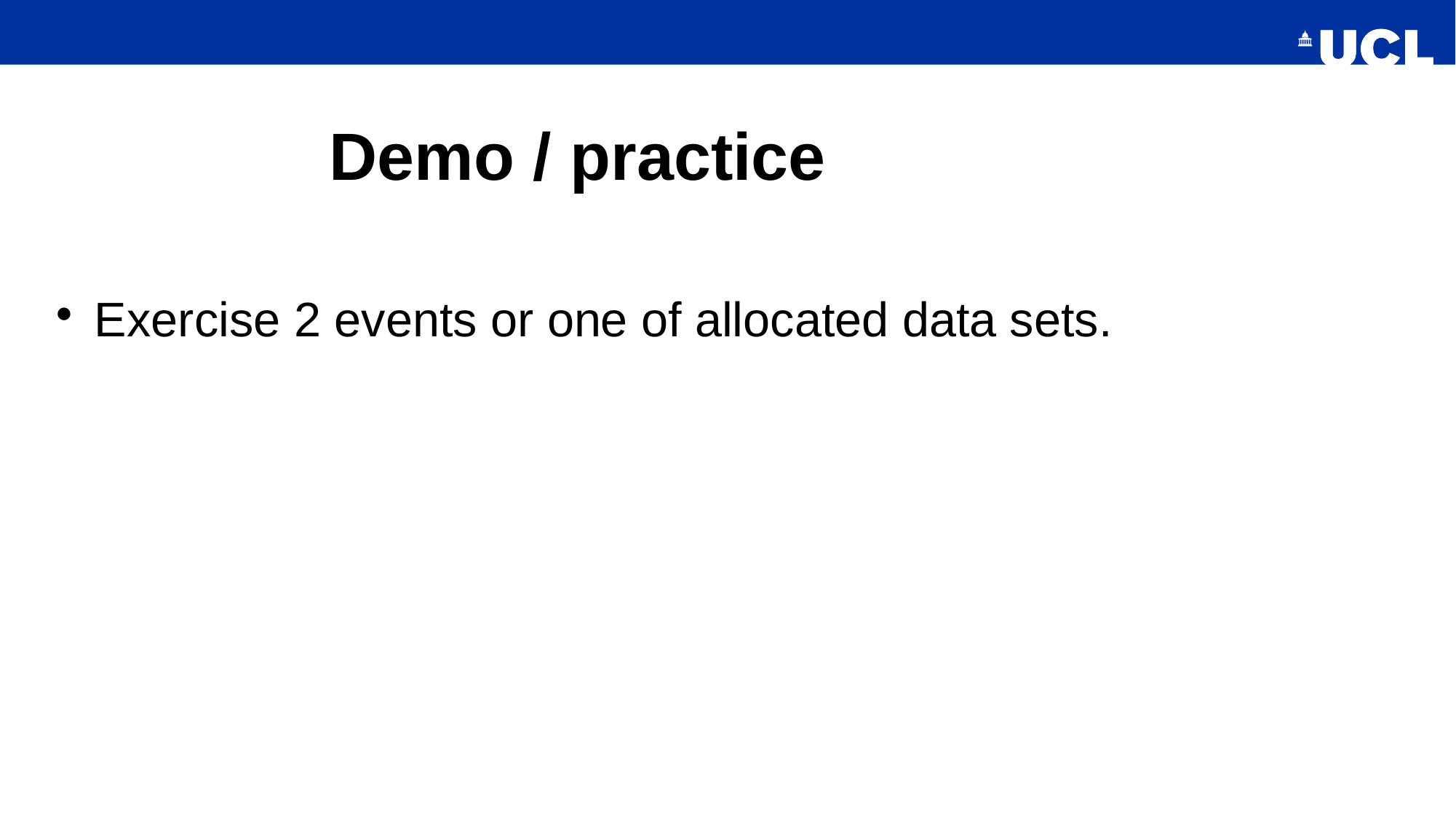

# Demo / practice
Exercise 2 events or one of allocated data sets.